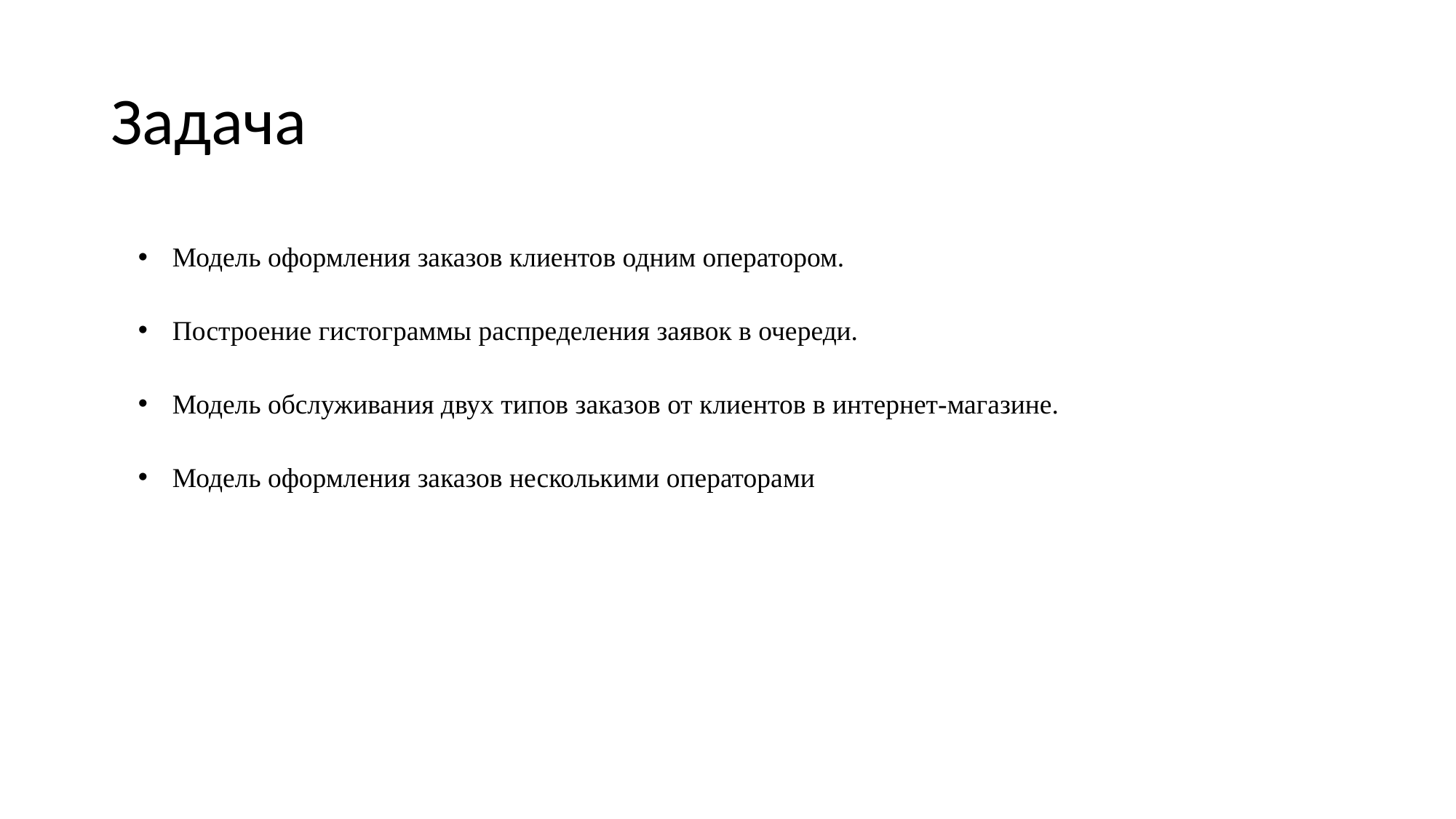

# Задача
Модель оформления заказов клиентов одним оператором.
Построение гистограммы распределения заявок в очереди.
Модель обслуживания двух типов заказов от клиентов в интернет-магазине.
Модель оформления заказов несколькими операторами